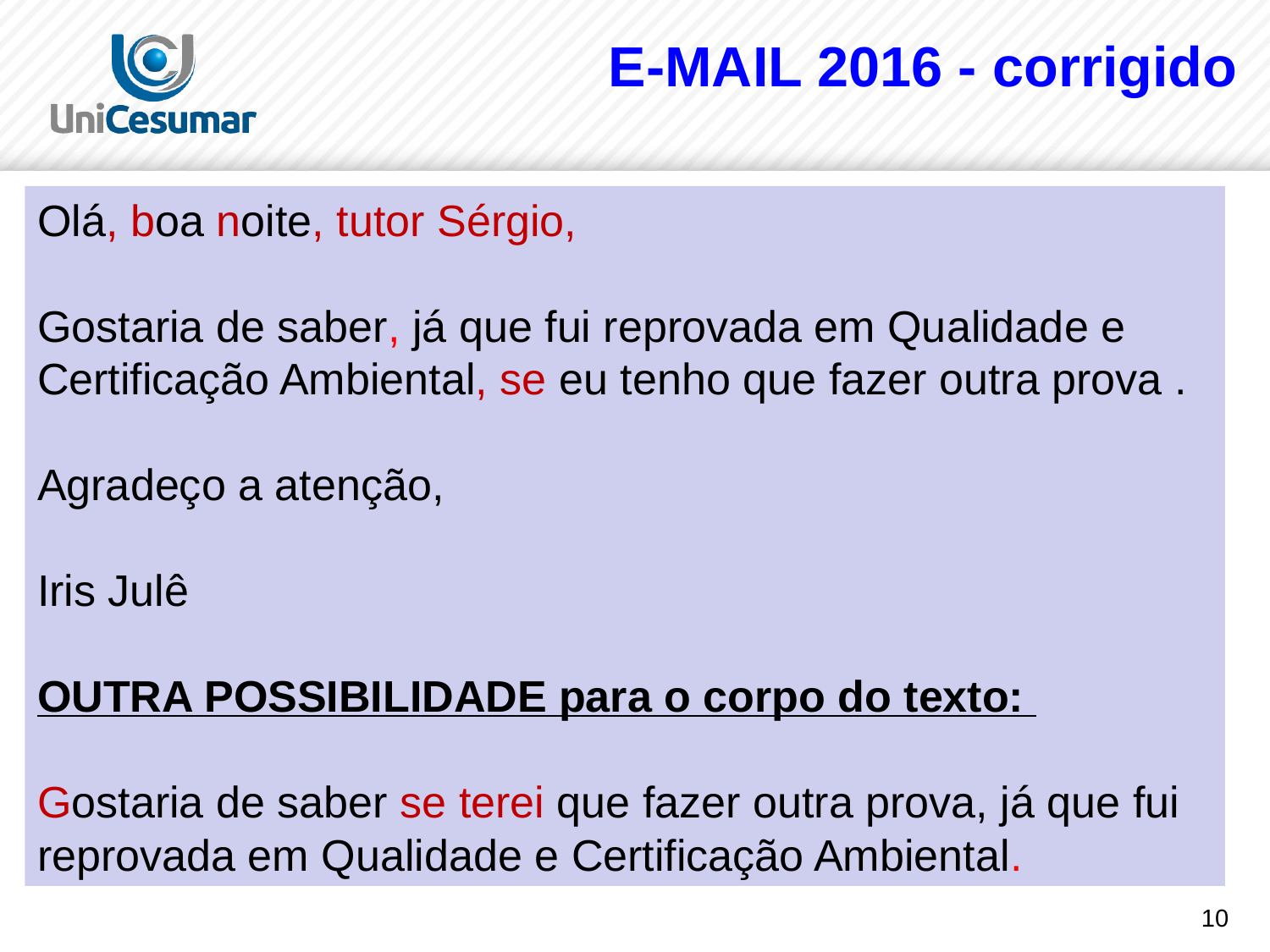

# E-MAIL 2016 - corrigido
Olá, boa noite, tutor Sérgio,

Gostaria de saber, já que fui reprovada em Qualidade e Certificação Ambiental, se eu tenho que fazer outra prova .

Agradeço a atenção,

Iris Julê

OUTRA POSSIBILIDADE para o corpo do texto:

Gostaria de saber se terei que fazer outra prova, já que fui reprovada em Qualidade e Certificação Ambiental.